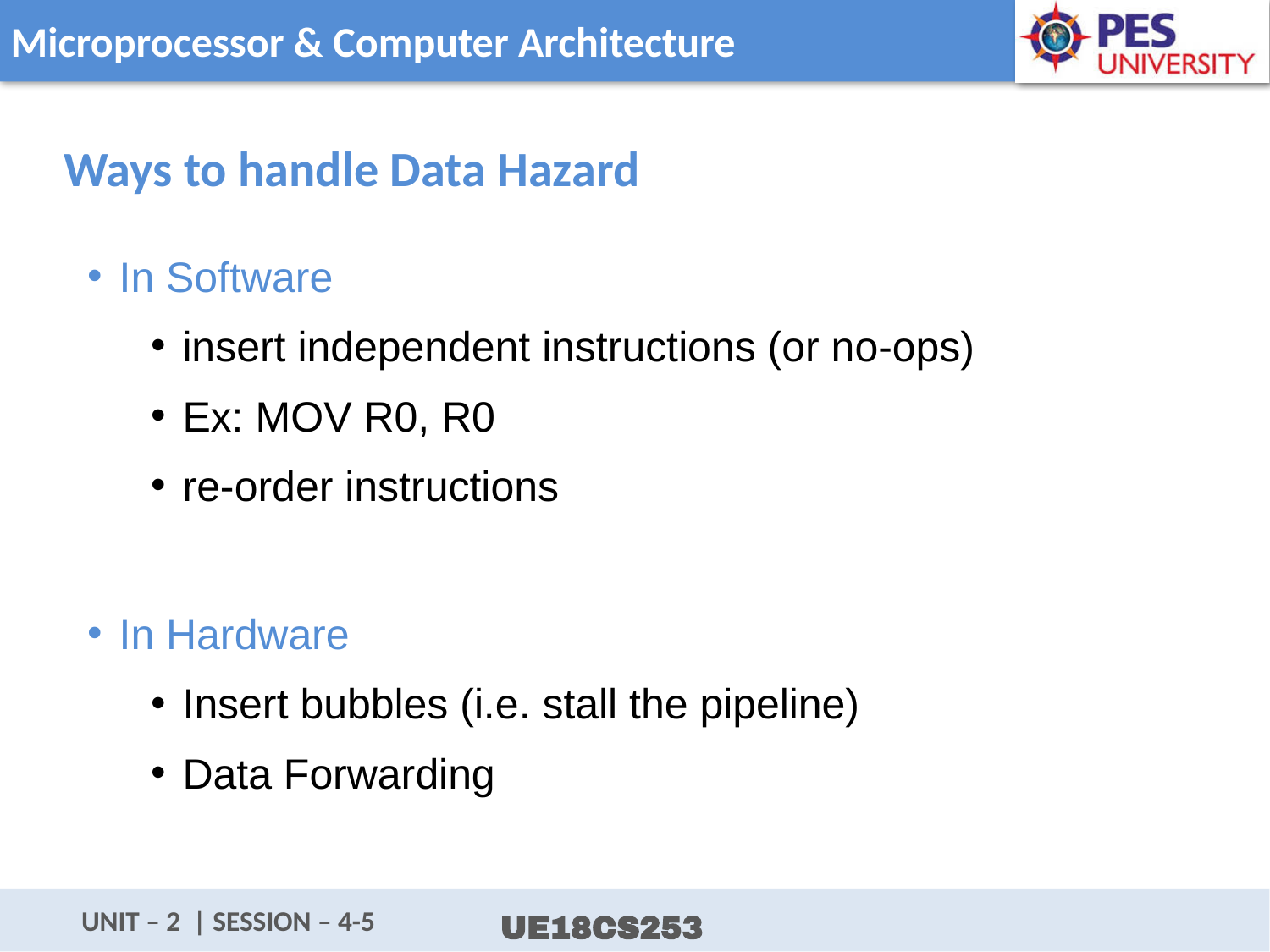

Ways to handle Data Hazard
In Software
insert independent instructions (or no-ops)
Ex: MOV R0, R0
re-order instructions

In Hardware
Insert bubbles (i.e. stall the pipeline)
Data Forwarding